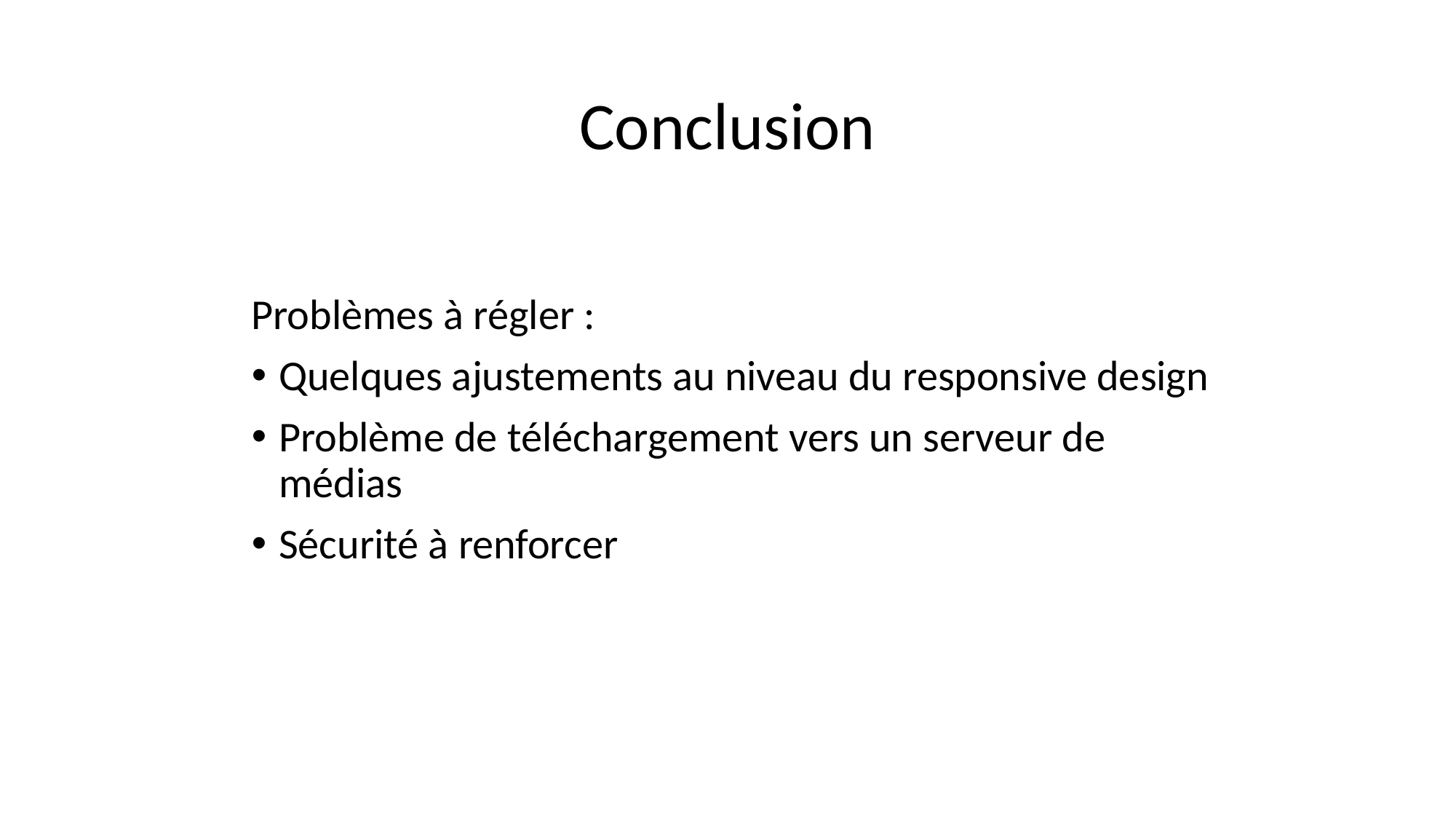

Conclusion
Problèmes à régler :
Quelques ajustements au niveau du responsive design
Problème de téléchargement vers un serveur de médias
Sécurité à renforcer